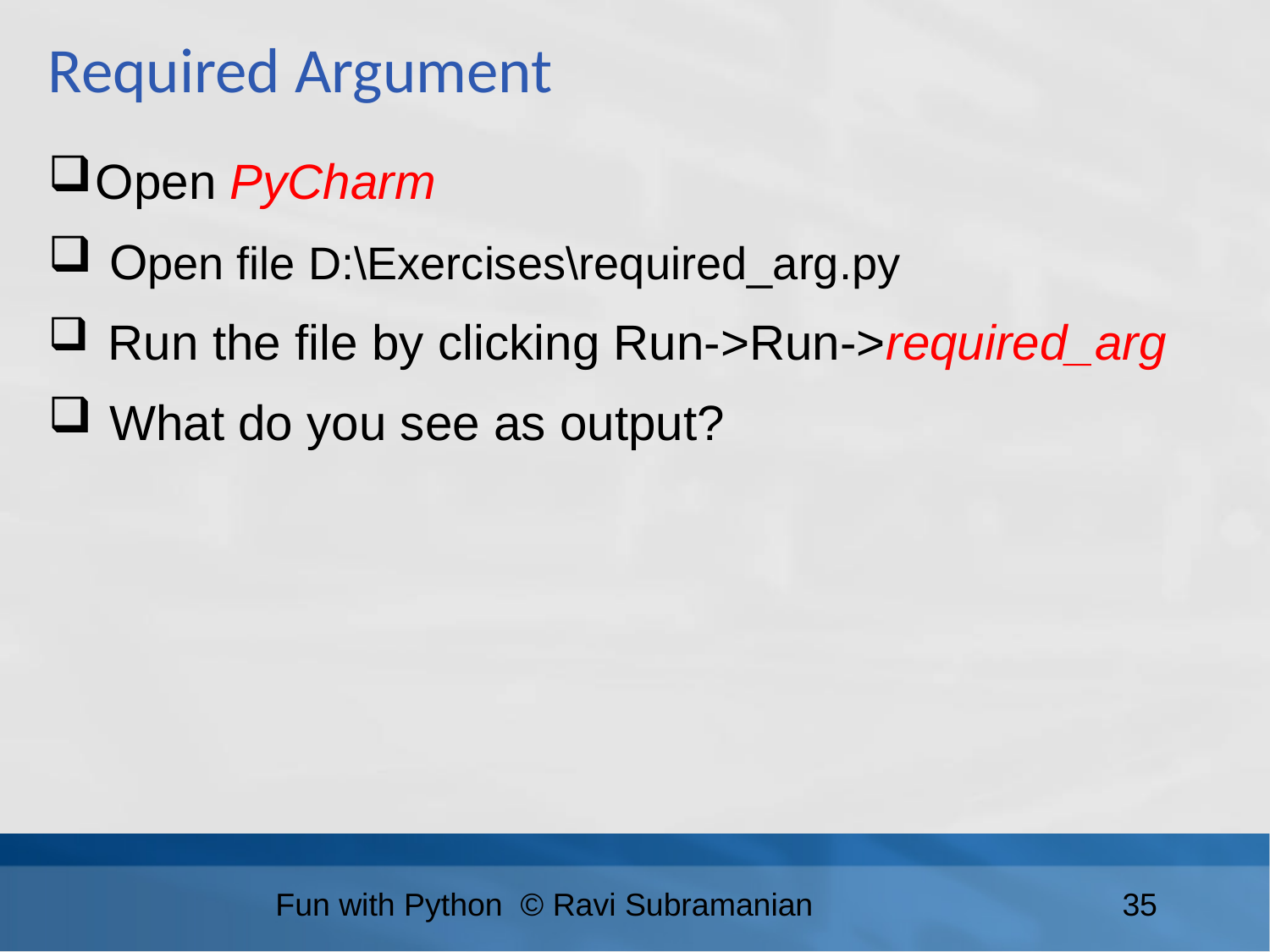

Required Argument
Open PyCharm
 Open file D:\Exercises\required_arg.py
 Run the file by clicking Run->Run->required_arg
 What do you see as output?